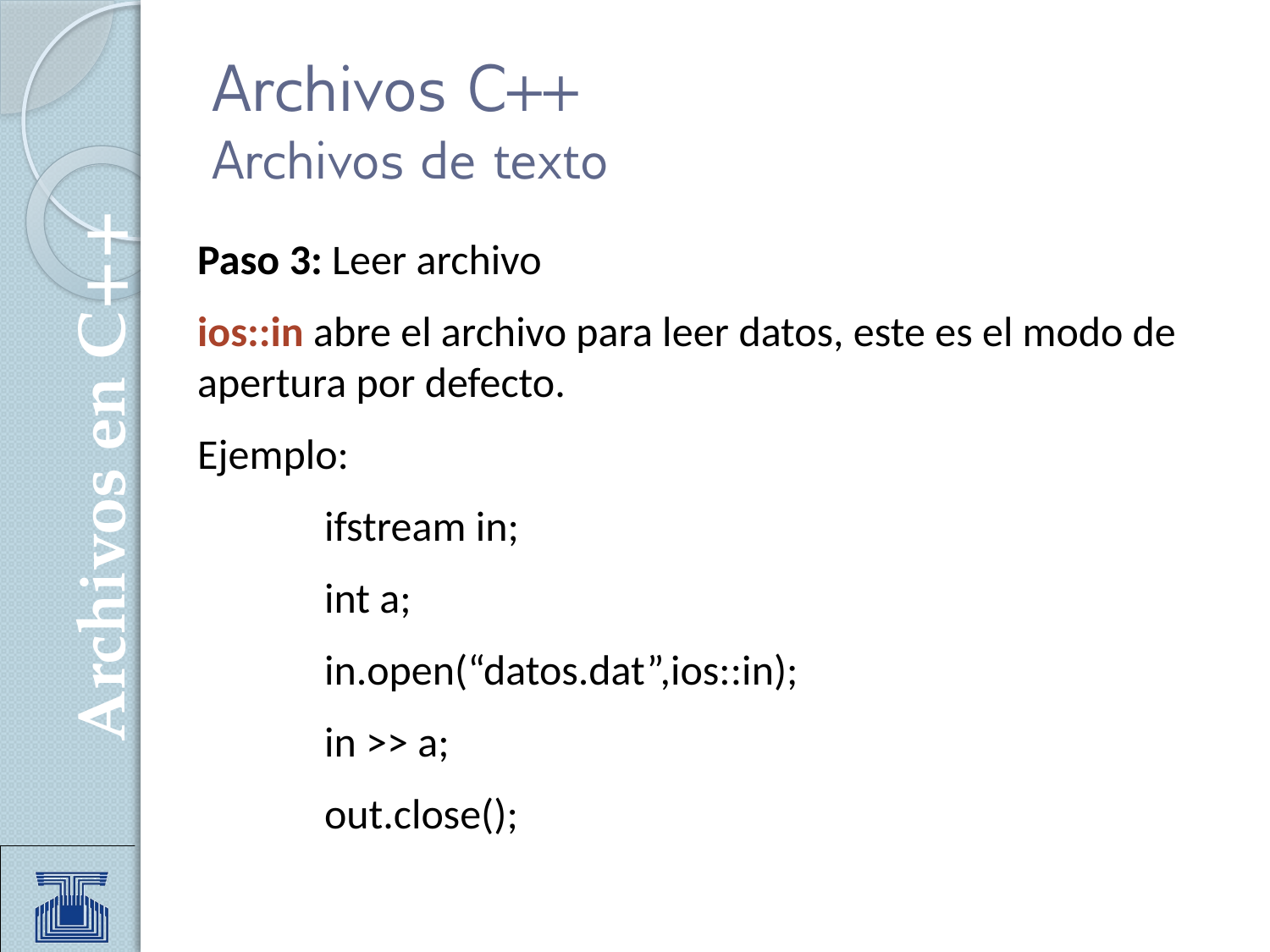

# Archivos C++ Archivos de texto
Paso 3: Leer archivo
ios::in abre el archivo para leer datos, este es el modo de apertura por defecto.
Ejemplo:
	ifstream in;
	int a;
	in.open(“datos.dat”,ios::in);
	in >> a;
	out.close();
Archivos en C++